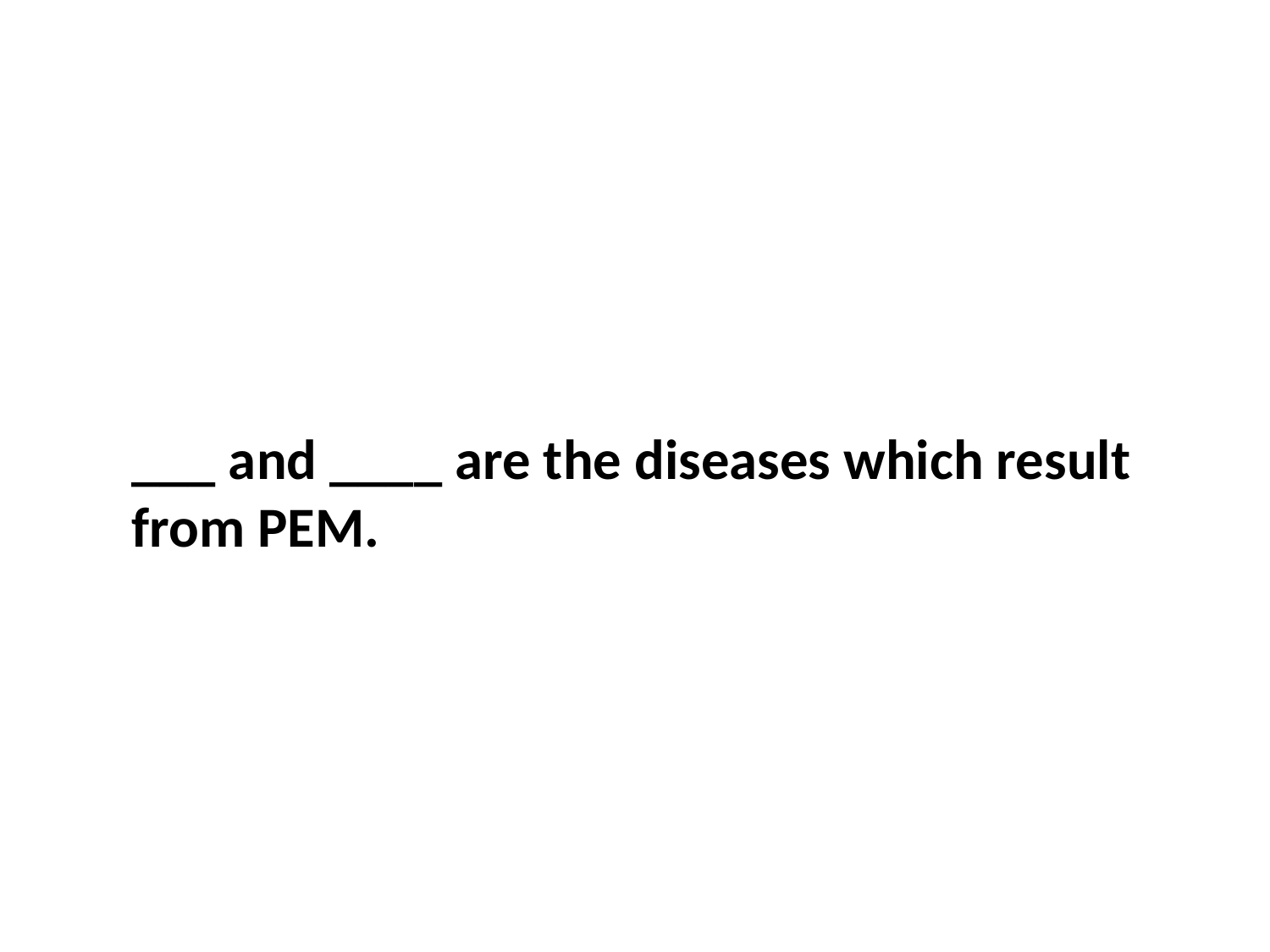

___ and ____ are the diseases which result from PEM.